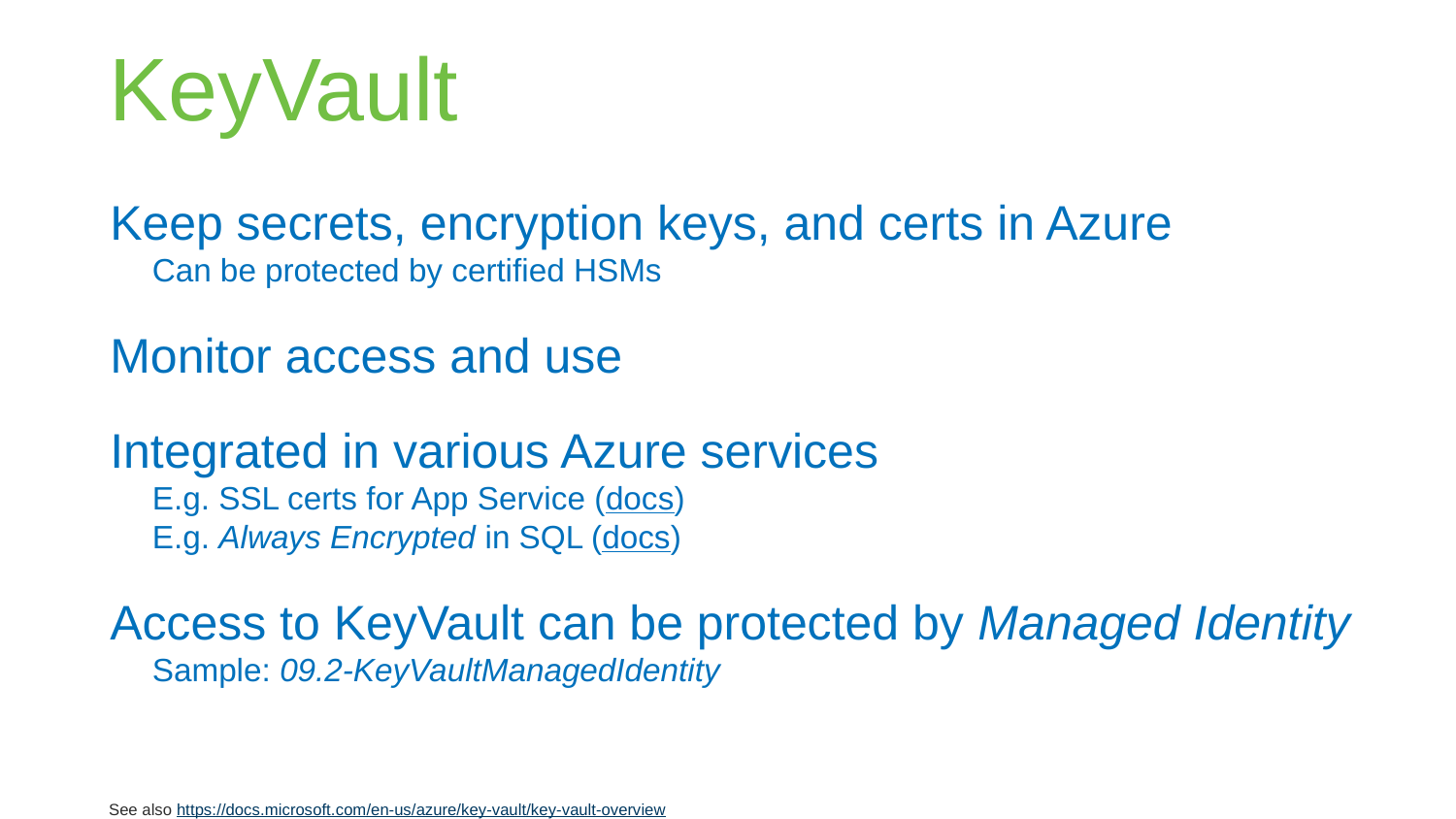

# KeyVault
Keep secrets, encryption keys, and certs in Azure
Can be protected by certified HSMs
Monitor access and use
Integrated in various Azure services
E.g. SSL certs for App Service (docs)
E.g. Always Encrypted in SQL (docs)
Access to KeyVault can be protected by Managed Identity
Sample: 09.2-KeyVaultManagedIdentity
See also https://docs.microsoft.com/en-us/azure/key-vault/key-vault-overview